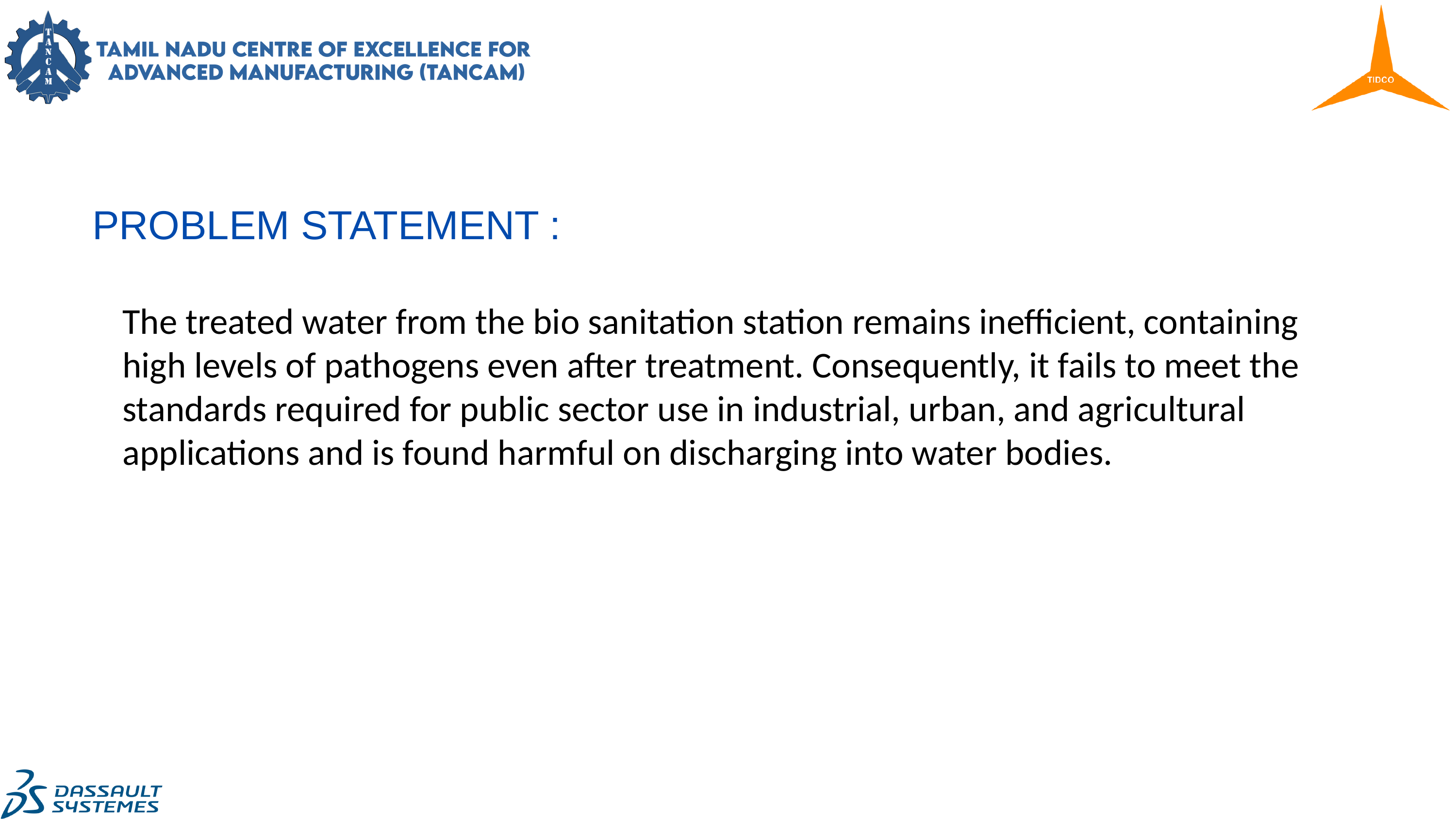

PROBLEM STATEMENT :
The treated water from the bio sanitation station remains inefficient, containing high levels of pathogens even after treatment. Consequently, it fails to meet the standards required for public sector use in industrial, urban, and agricultural applications and is found harmful on discharging into water bodies.